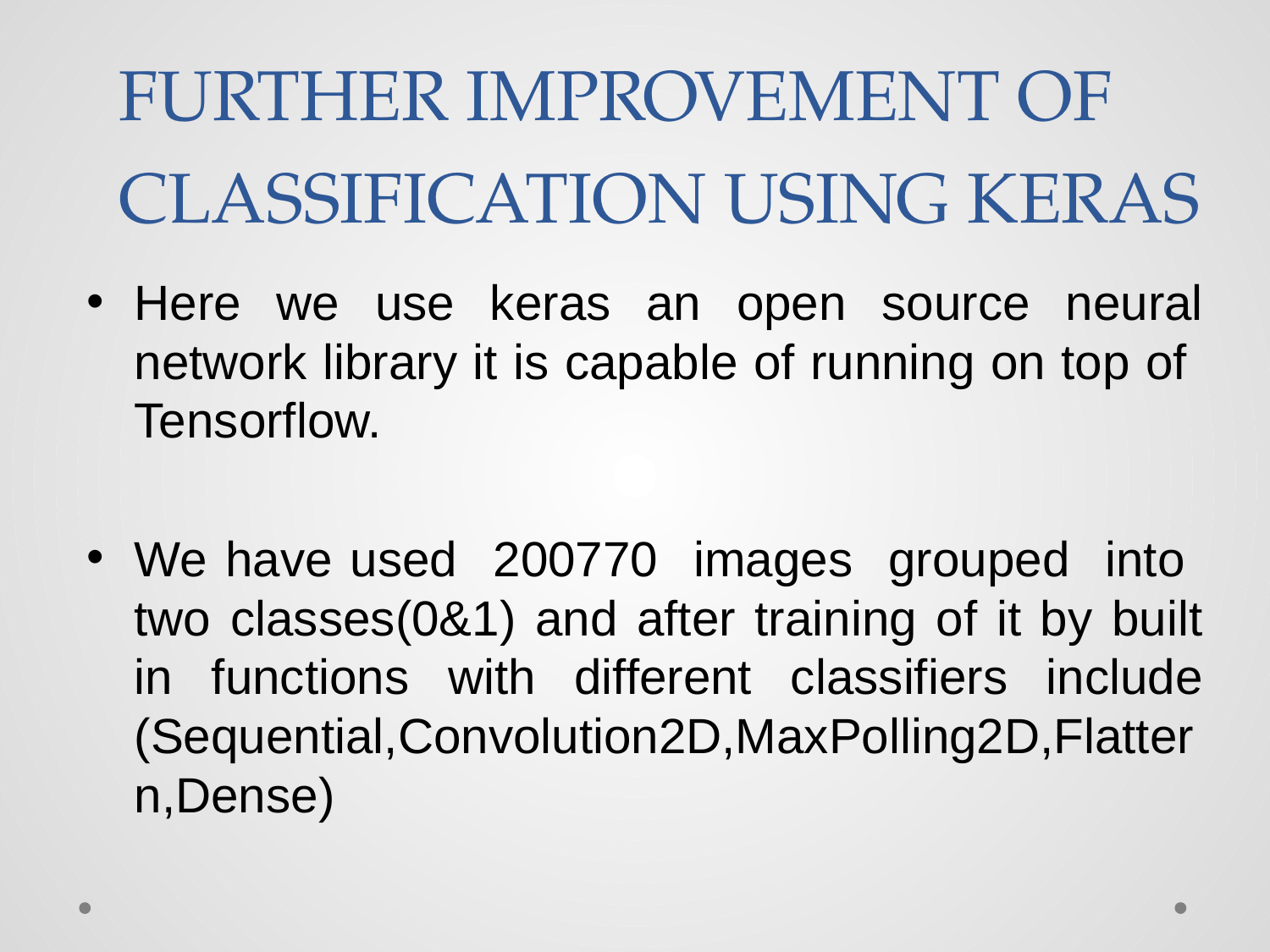

# FURTHER IMPROVEMENT OF CLASSIFICATION USING KERAS
Here we use keras an open source neural network library it is capable of running on top of  Tensorflow.

We have used  200770  images  grouped  into  two classes(0&1) and after training of it by built in functions with different classifiers include (Sequential,Convolution2D,MaxPolling2D,Flattern,Dense)